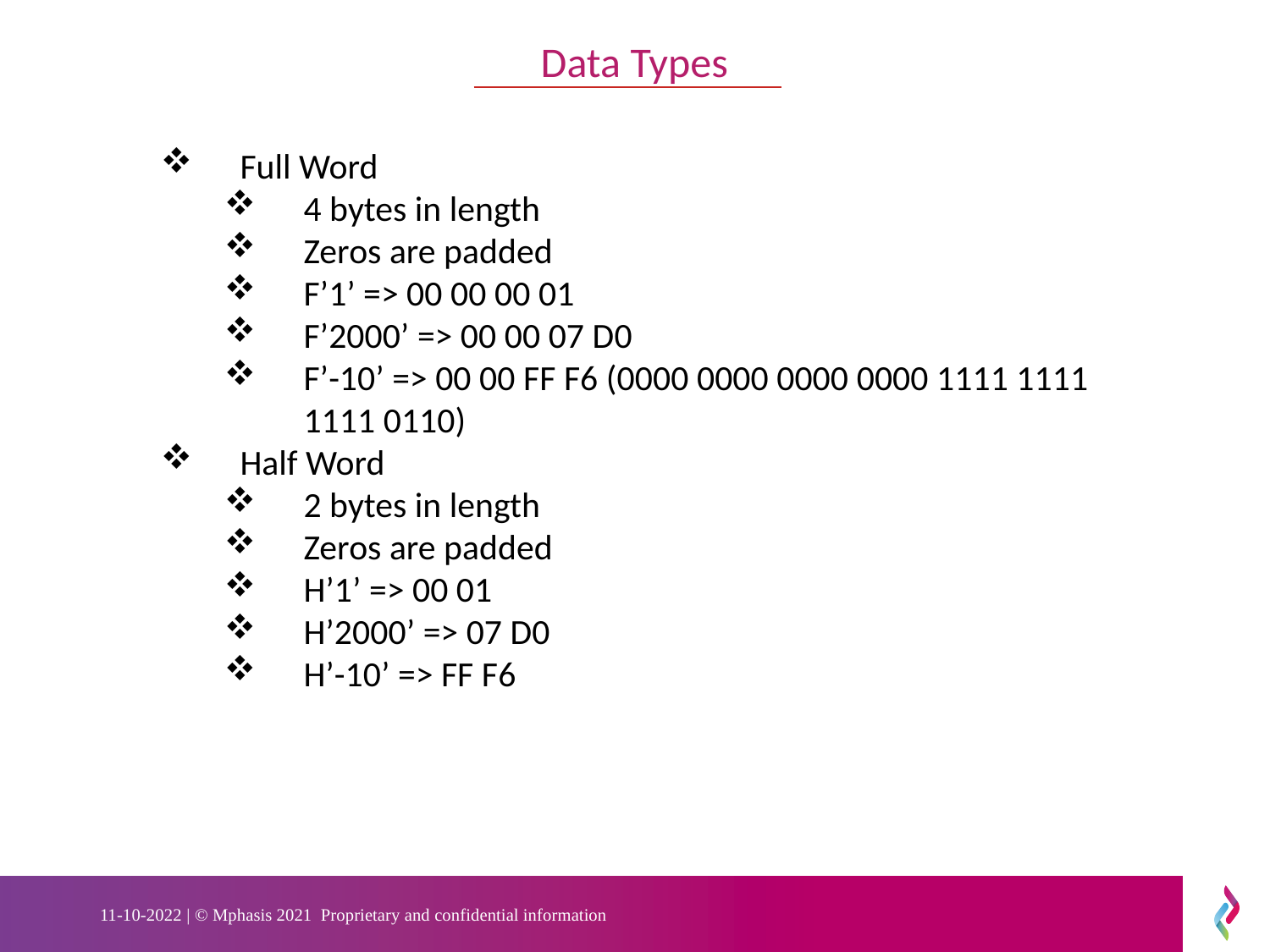

Data Types
Full Word
4 bytes in length
Zeros are padded
F’1’ => 00 00 00 01
F’2000’ => 00 00 07 D0
F’-10’ => 00 00 FF F6 (0000 0000 0000 0000 1111 1111 1111 0110)
Half Word
2 bytes in length
Zeros are padded
H’1’ => 00 01
H’2000’ => 07 D0
H’-10’ => FF F6

11-10-2022 | © Mphasis 2021  Proprietary and confidential information
22